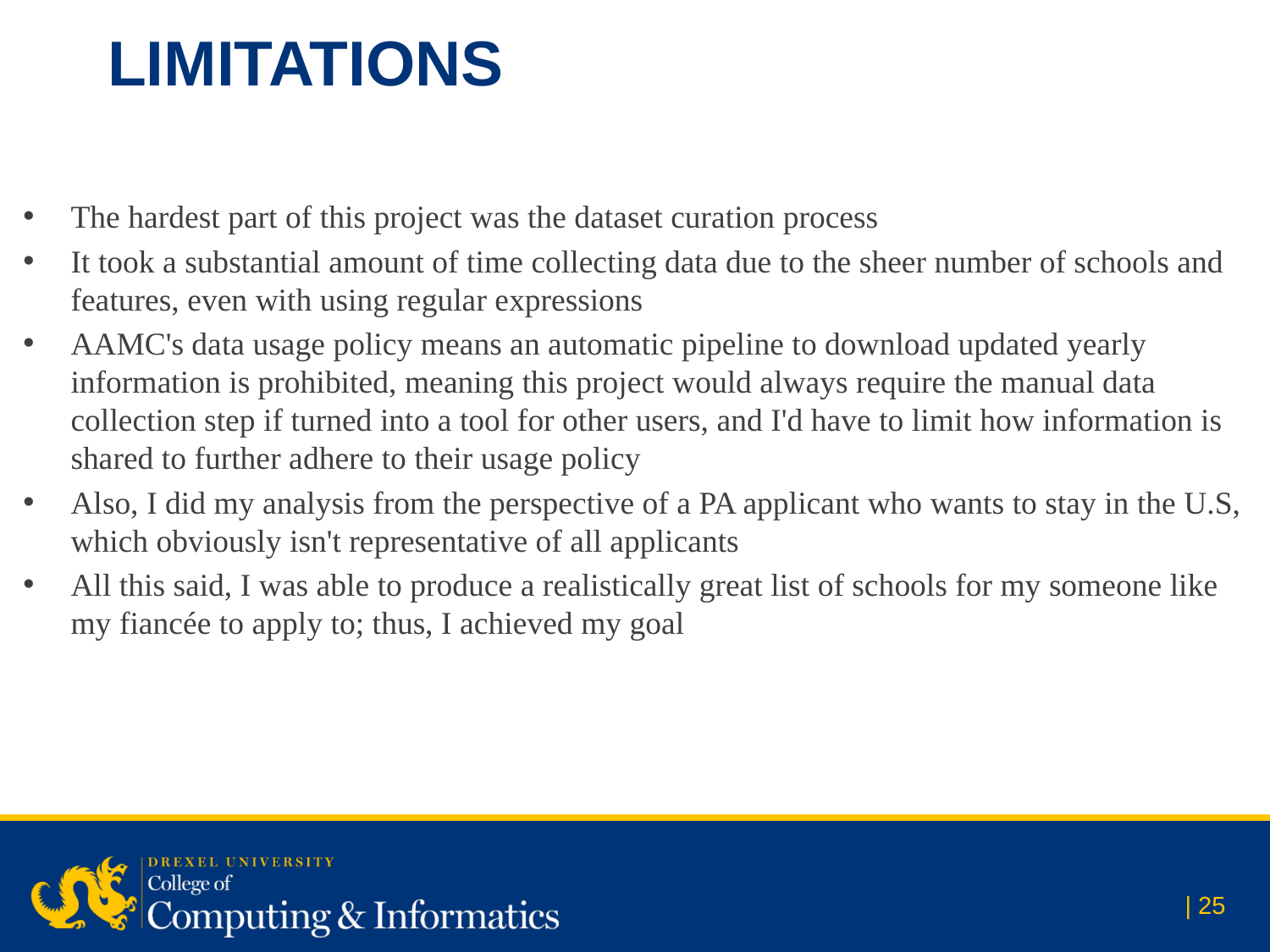

# Limitations
The hardest part of this project was the dataset curation process
It took a substantial amount of time collecting data due to the sheer number of schools and features, even with using regular expressions
AAMC's data usage policy means an automatic pipeline to download updated yearly information is prohibited, meaning this project would always require the manual data collection step if turned into a tool for other users, and I'd have to limit how information is shared to further adhere to their usage policy
Also, I did my analysis from the perspective of a PA applicant who wants to stay in the U.S, which obviously isn't representative of all applicants
All this said, I was able to produce a realistically great list of schools for my someone like my fiancée to apply to; thus, I achieved my goal
| 25